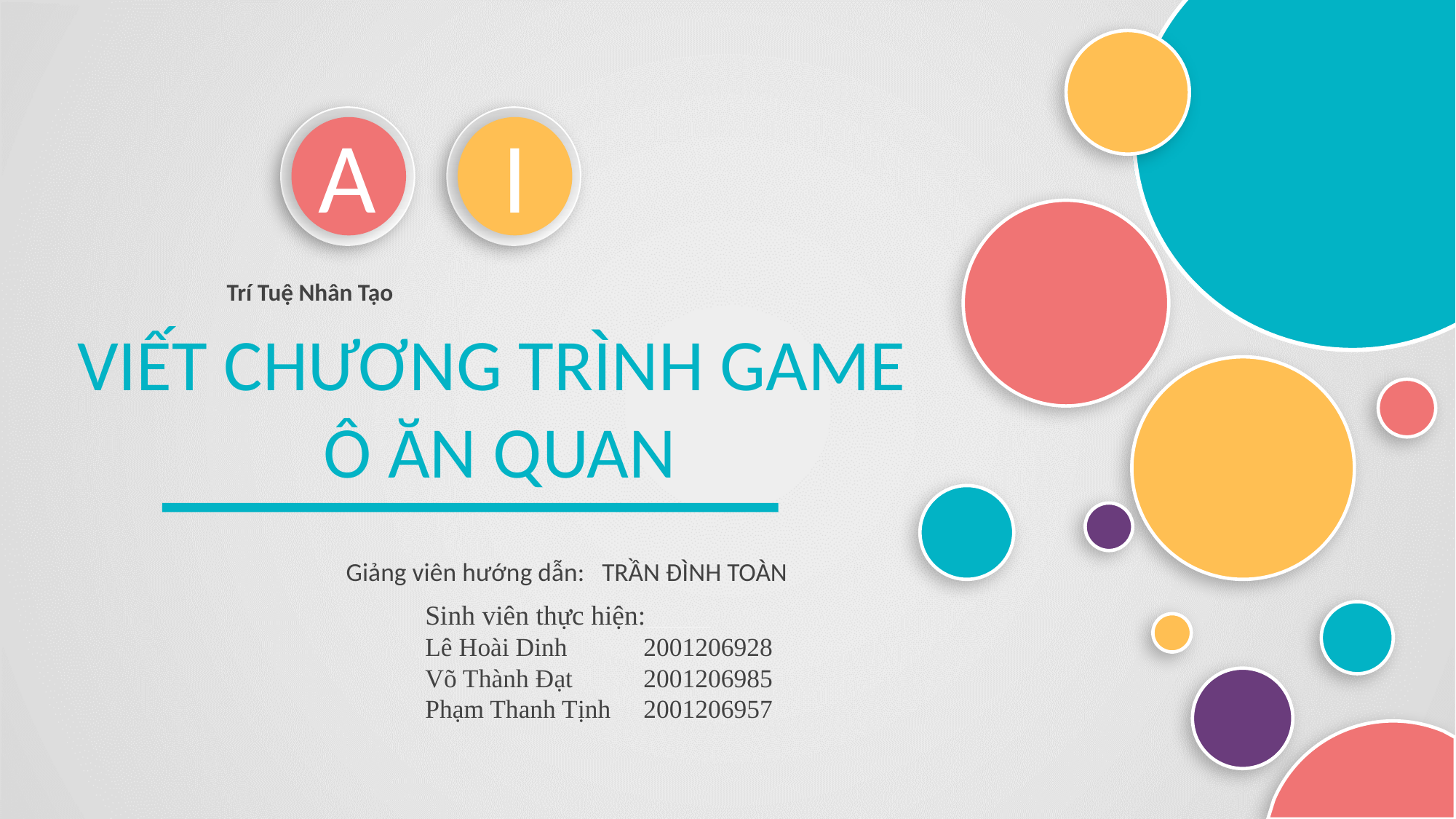

A

I

Trí Tuệ Nhân Tạo
VIẾT CHƯƠNG TRÌNH GAME
Ô ĂN QUAN

Giảng viên hướng dẫn:   TRẦN ĐÌNH TOÀN
Sinh viên thực hiện:_____
Lê Hoài Dinh	2001206928
Võ Thành Đạt	2001206985
Phạm Thanh Tịnh	2001206957